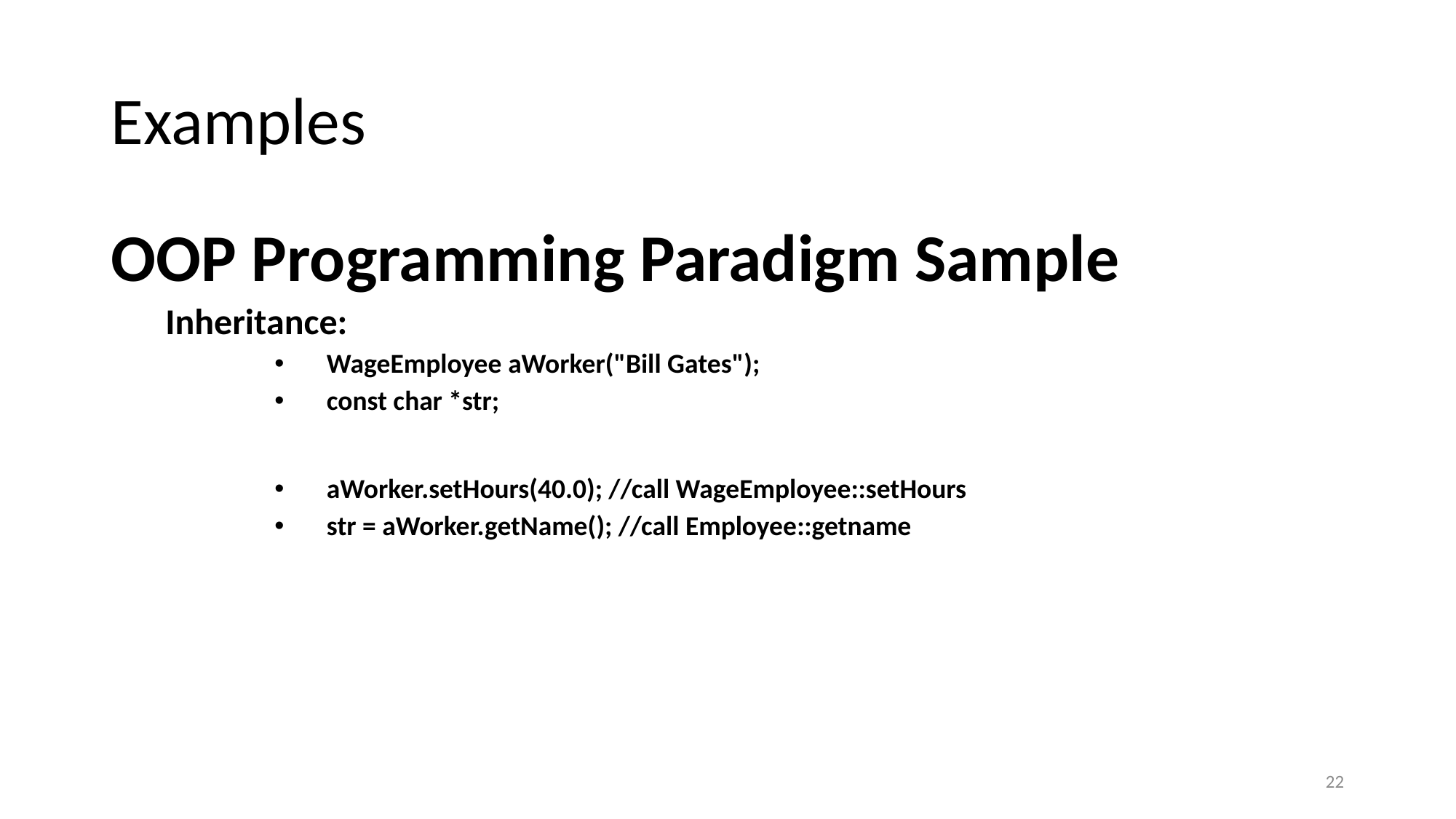

# Examples
OOP Programming Paradigm Sample
Inheritance:
    WageEmployee aWorker("Bill Gates");
    const char *str;

    aWorker.setHours(40.0); //call WageEmployee::setHours
    str = aWorker.getName(); //call Employee::getname
22